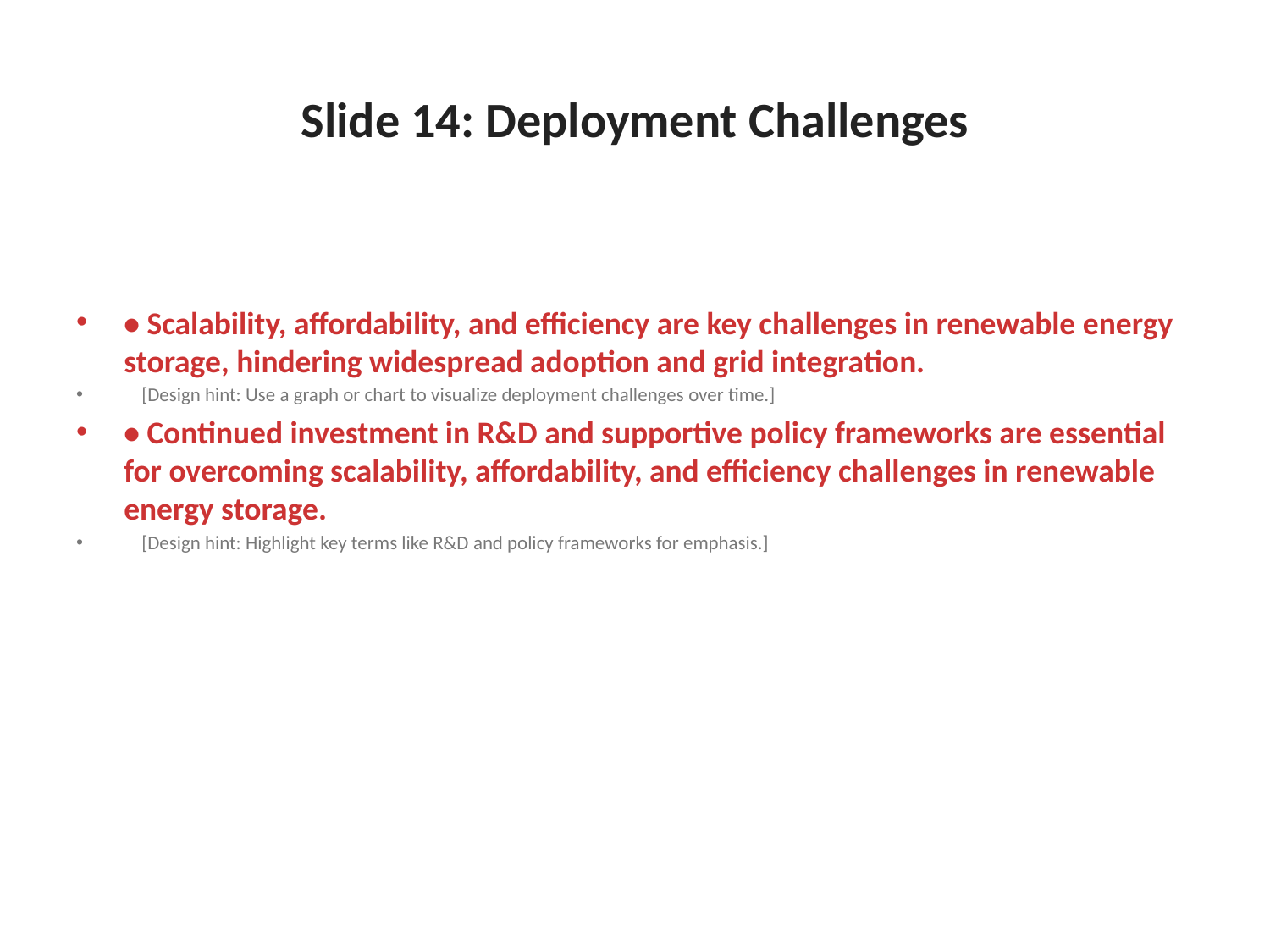

# Slide 14: Deployment Challenges

• Scalability, affordability, and efficiency are key challenges in renewable energy storage, hindering widespread adoption and grid integration.
    [Design hint: Use a graph or chart to visualize deployment challenges over time.]
• Continued investment in R&D and supportive policy frameworks are essential for overcoming scalability, affordability, and efficiency challenges in renewable energy storage.
    [Design hint: Highlight key terms like R&D and policy frameworks for emphasis.]